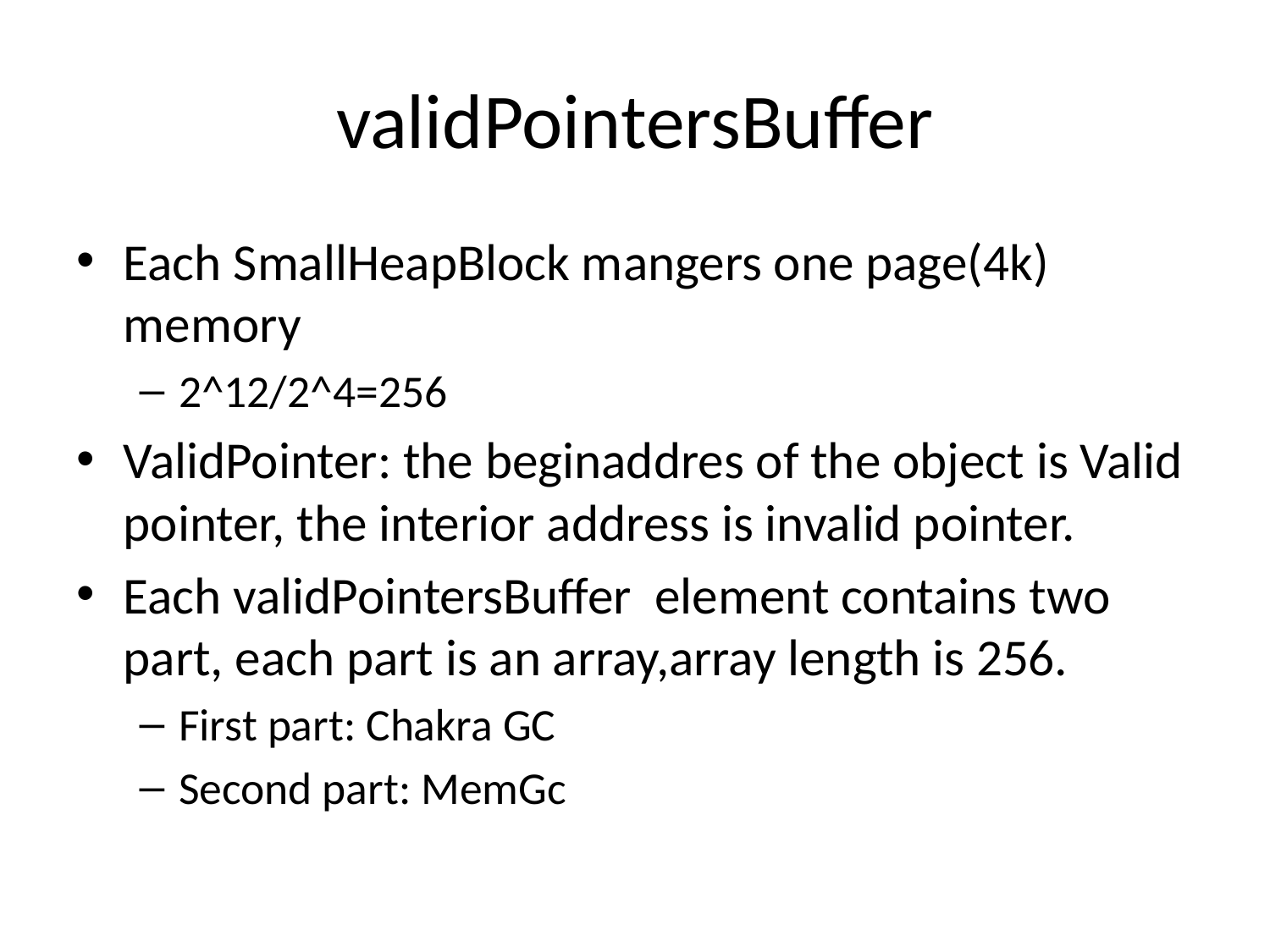

# validPointersBuffer
Each SmallHeapBlock mangers one page(4k) memory
2^12/2^4=256
ValidPointer: the beginaddres of the object is Valid pointer, the interior address is invalid pointer.
Each validPointersBuffer  element contains two part, each part is an array,array length is 256.
First part: Chakra GC
Second part: MemGc